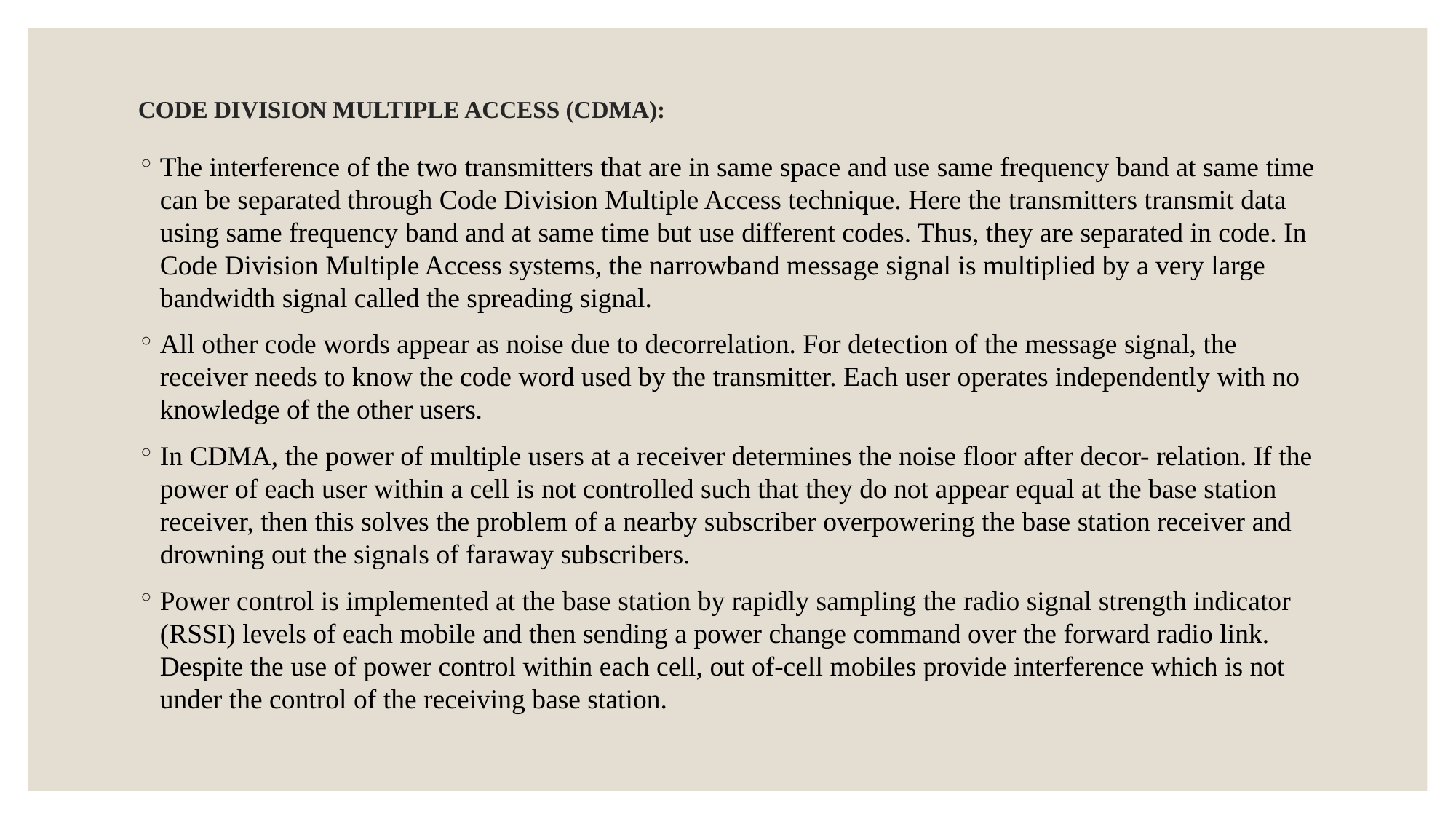

# CODE DIVISION MULTIPLE ACCESS (CDMA):
The interference of the two transmitters that are in same space and use same frequency band at same time can be separated through Code Division Multiple Access technique. Here the transmitters transmit data using same frequency band and at same time but use different codes. Thus, they are separated in code. In Code Division Multiple Access systems, the narrowband message signal is multiplied by a very large bandwidth signal called the spreading signal.
All other code words appear as noise due to decorrelation. For detection of the message signal, the receiver needs to know the code word used by the transmitter. Each user operates independently with no knowledge of the other users.
In CDMA, the power of multiple users at a receiver determines the noise floor after decor- relation. If the power of each user within a cell is not controlled such that they do not appear equal at the base station receiver, then this solves the problem of a nearby subscriber overpowering the base station receiver and drowning out the signals of faraway subscribers.
Power control is implemented at the base station by rapidly sampling the radio signal strength indicator (RSSI) levels of each mobile and then sending a power change command over the forward radio link. Despite the use of power control within each cell, out of-cell mobiles provide interference which is not under the control of the receiving base station.